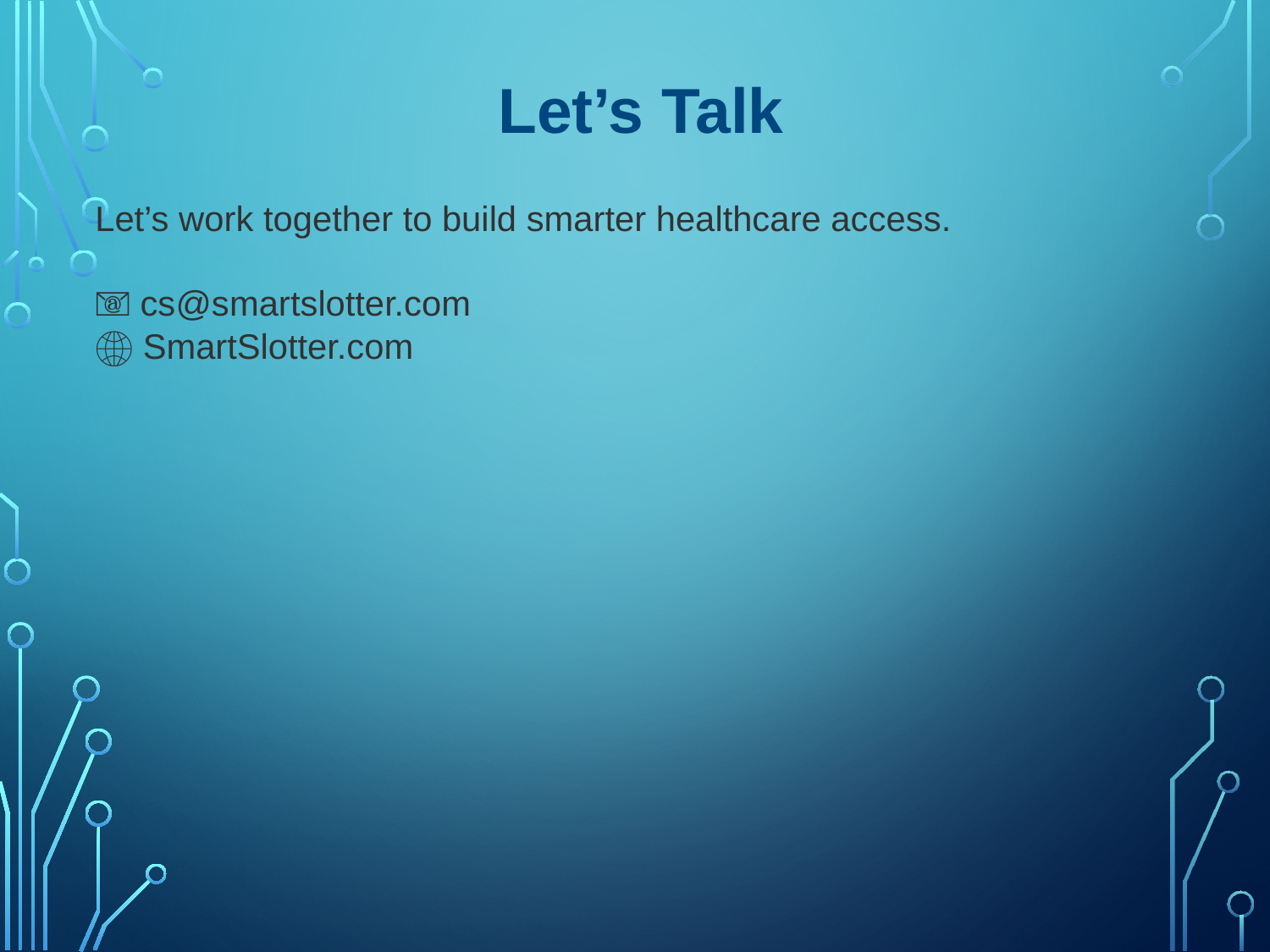

Let’s Talk
Let’s work together to build smarter healthcare access.

📧 cs@smartslotter.com
🌐 SmartSlotter.com